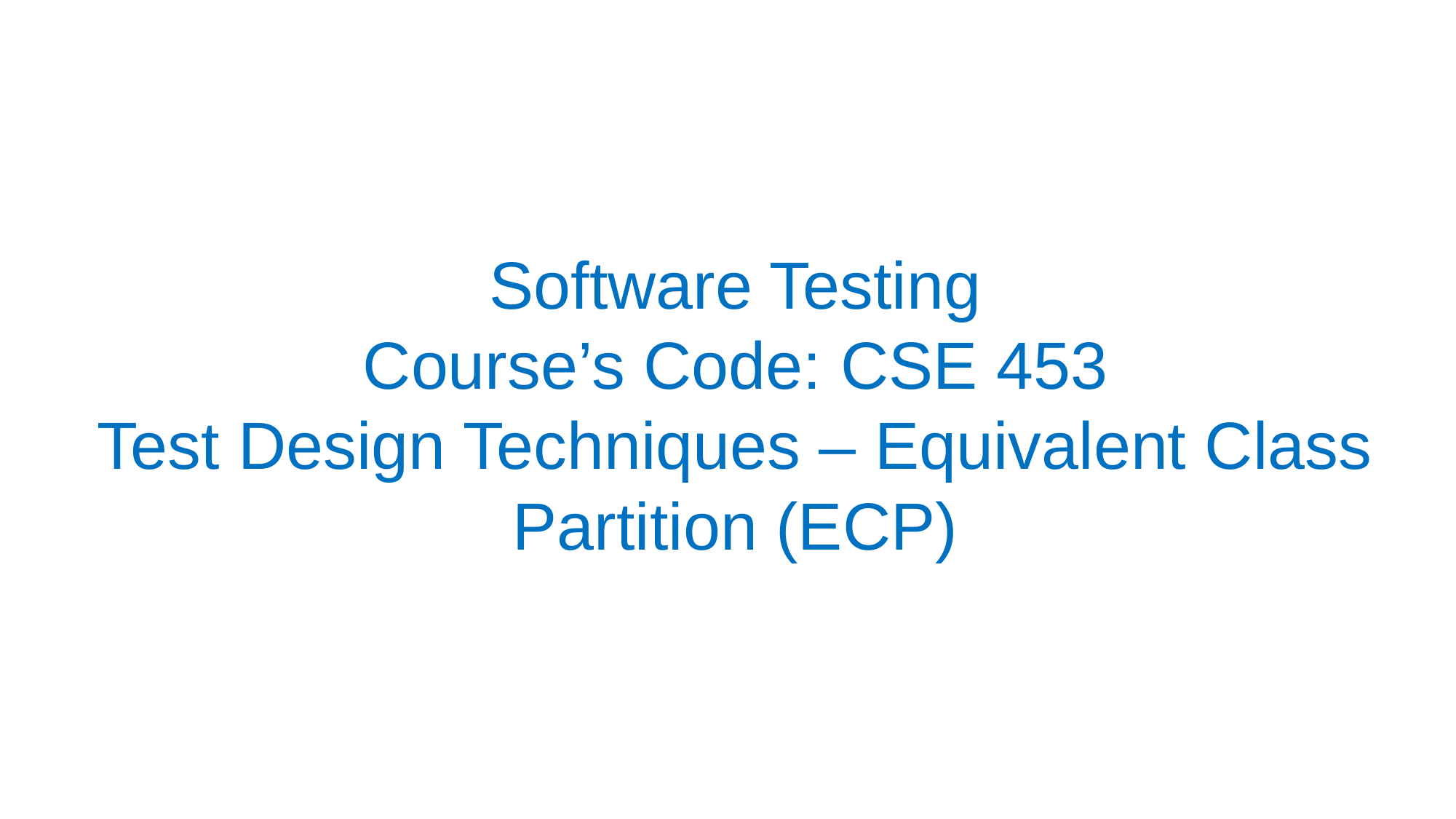

# Software Testing Course’s Code: CSE 453 Test Design Techniques – Equivalent Class Partition (ECP)